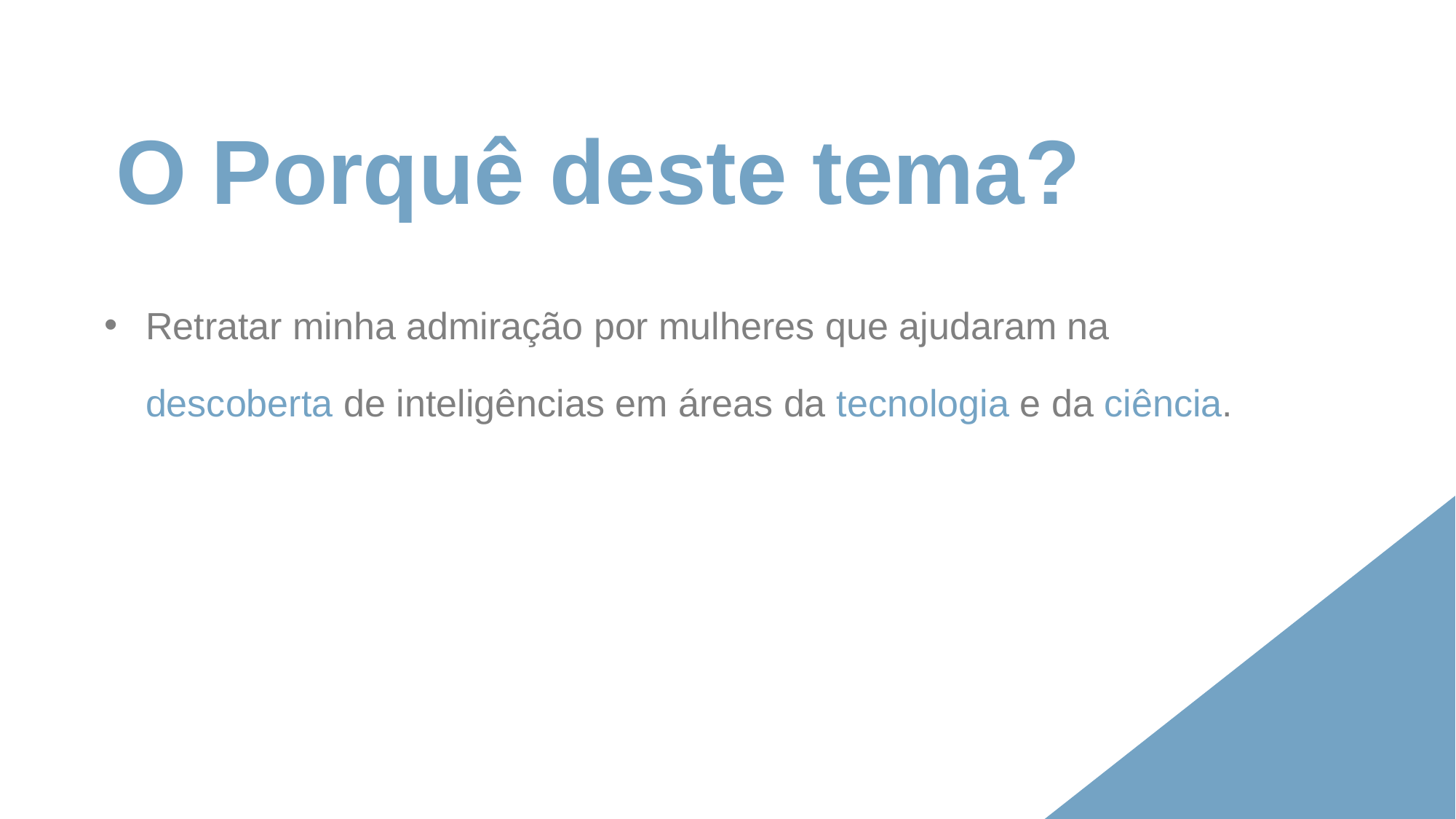

# O Porquê deste tema?
Retratar minha admiração por mulheres que ajudaram na descoberta de inteligências em áreas da tecnologia e da ciência.